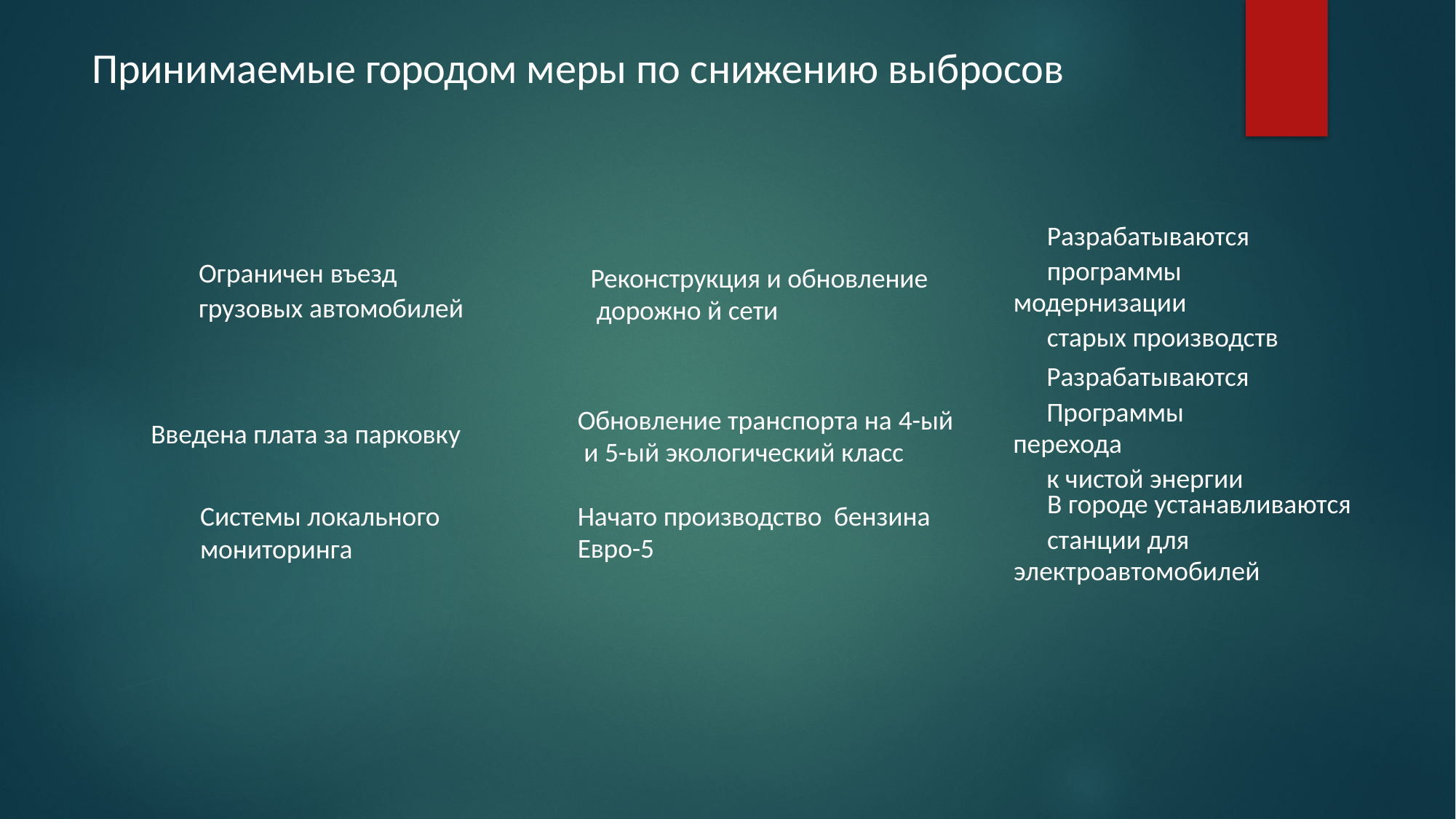

Принимаемые городом меры по снижению выбросов
Разрабатываются
программы модернизации
старых производств
Ограничен въезд
грузовых автомобилей
Реконструкция и обновление  дорожно й сети

Обновление транспорта на 4-ый
 и 5-ый экологический класс

Начато производство  бензина
Евро-5
Разрабатываются
Программы перехода
к чистой энергии
Введена плата за парковку
В городе устанавливаются
станции для электроавтомобилей
Системы локального мониторинга